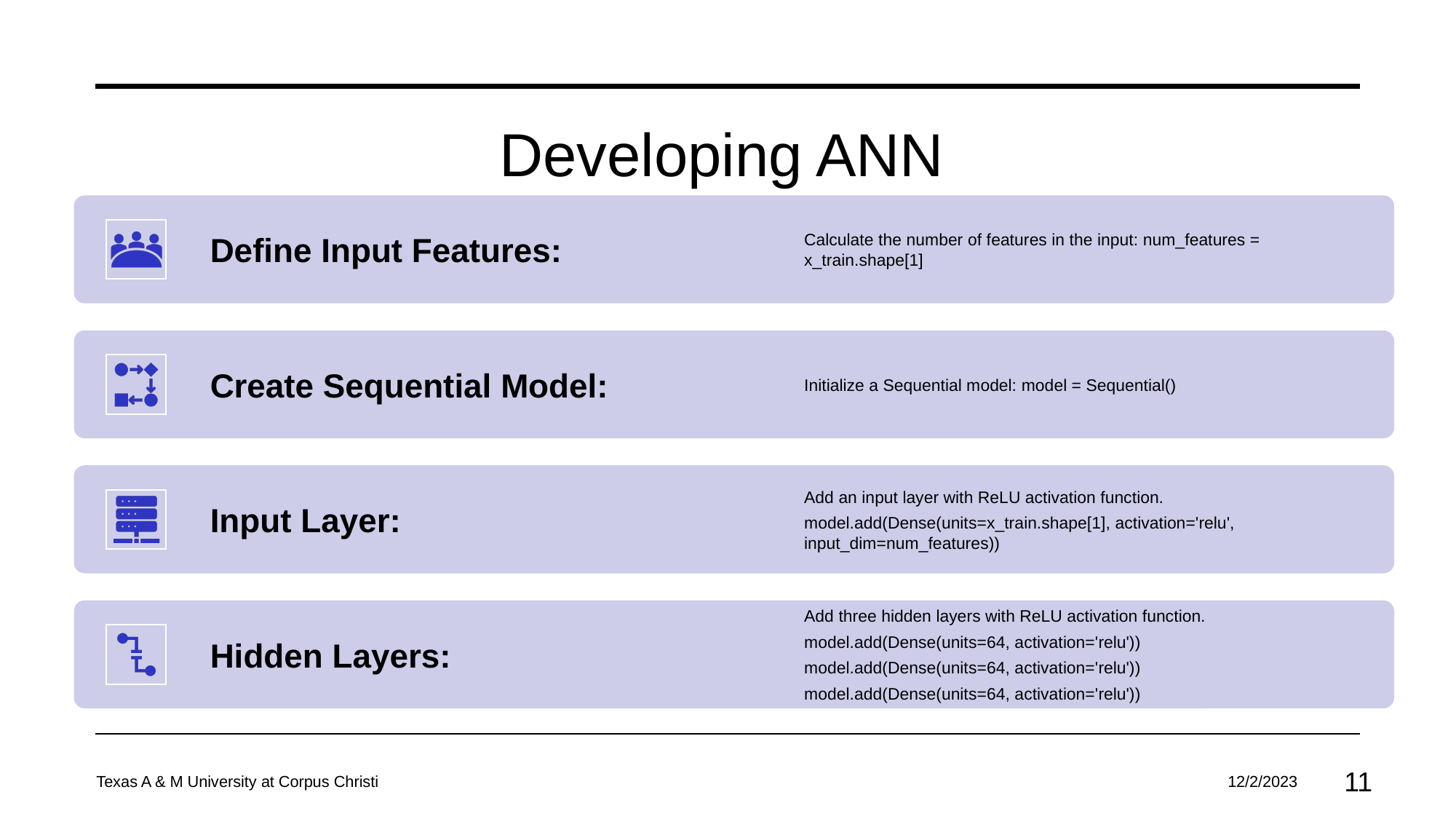

# Developing ANN
Define Input Features:
Calculate the number of features in the input: num_features = x_train.shape[1]
Create Sequential Model:
Initialize a Sequential model: model = Sequential()
Input Layer:
Add an input layer with ReLU activation function.
model.add(Dense(units=x_train.shape[1], activation='relu', input_dim=num_features))
Hidden Layers:
Add three hidden layers with ReLU activation function.
model.add(Dense(units=64, activation='relu'))
model.add(Dense(units=64, activation='relu'))
model.add(Dense(units=64, activation='relu'))
Texas A & M University at Corpus Christi
12/2/2023
11